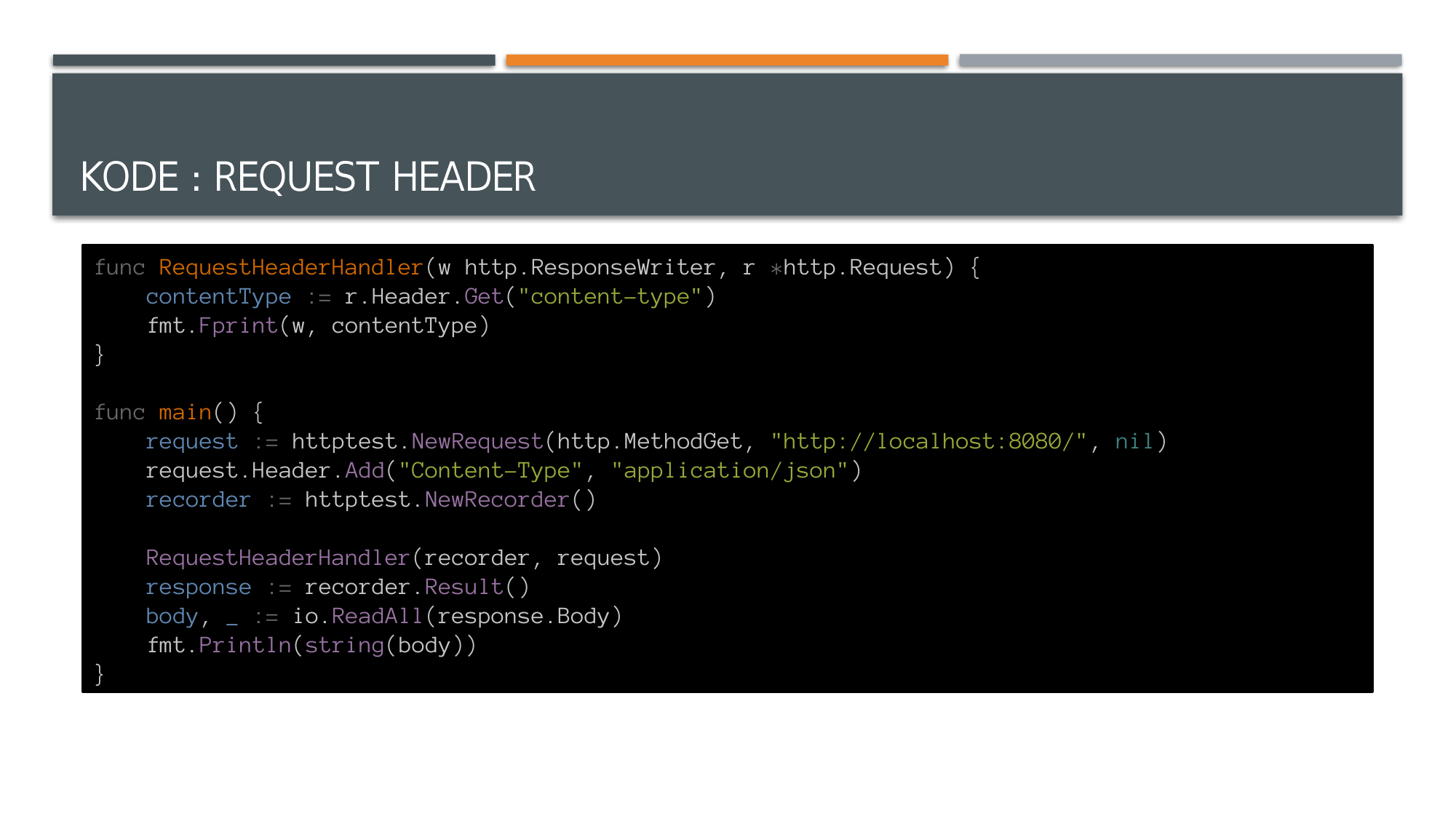

# Kode : Request HEADER
func RequestHeaderHandler(w http.ResponseWriter, r *http.Request) {
    contentType := r.Header.Get("content-type")
    fmt.Fprint(w, contentType)
}
func main() {
    request := httptest.NewRequest(http.MethodGet, "http://localhost:8080/", nil)
    request.Header.Add("Content-Type", "application/json")
    recorder := httptest.NewRecorder()
    RequestHeaderHandler(recorder, request)
    response := recorder.Result()
    body, _ := io.ReadAll(response.Body)
    fmt.Println(string(body))
}